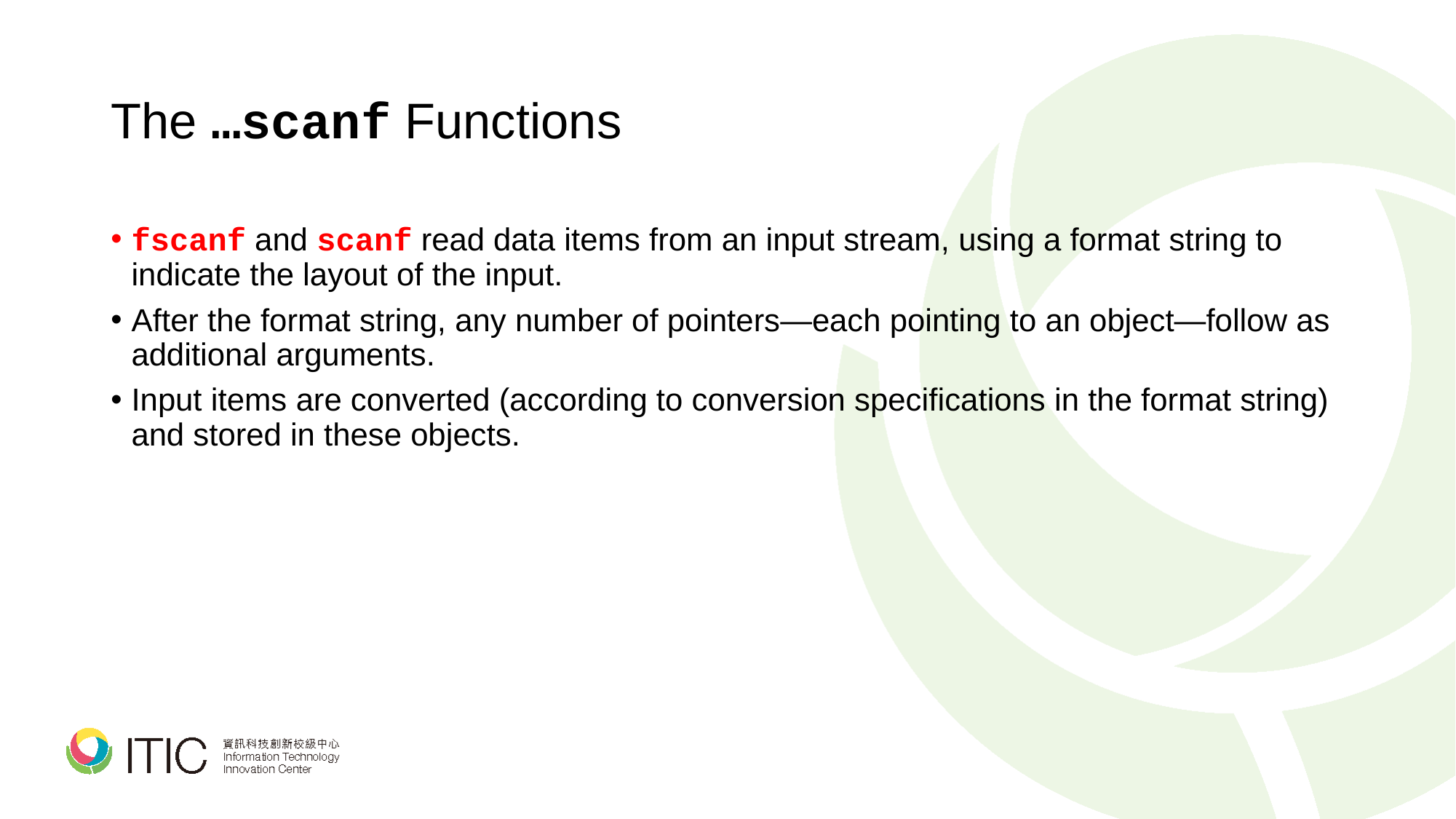

# The …scanf Functions
fscanf and scanf read data items from an input stream, using a format string to indicate the layout of the input.
After the format string, any number of pointers—each pointing to an object—follow as additional arguments.
Input items are converted (according to conversion specifications in the format string) and stored in these objects.